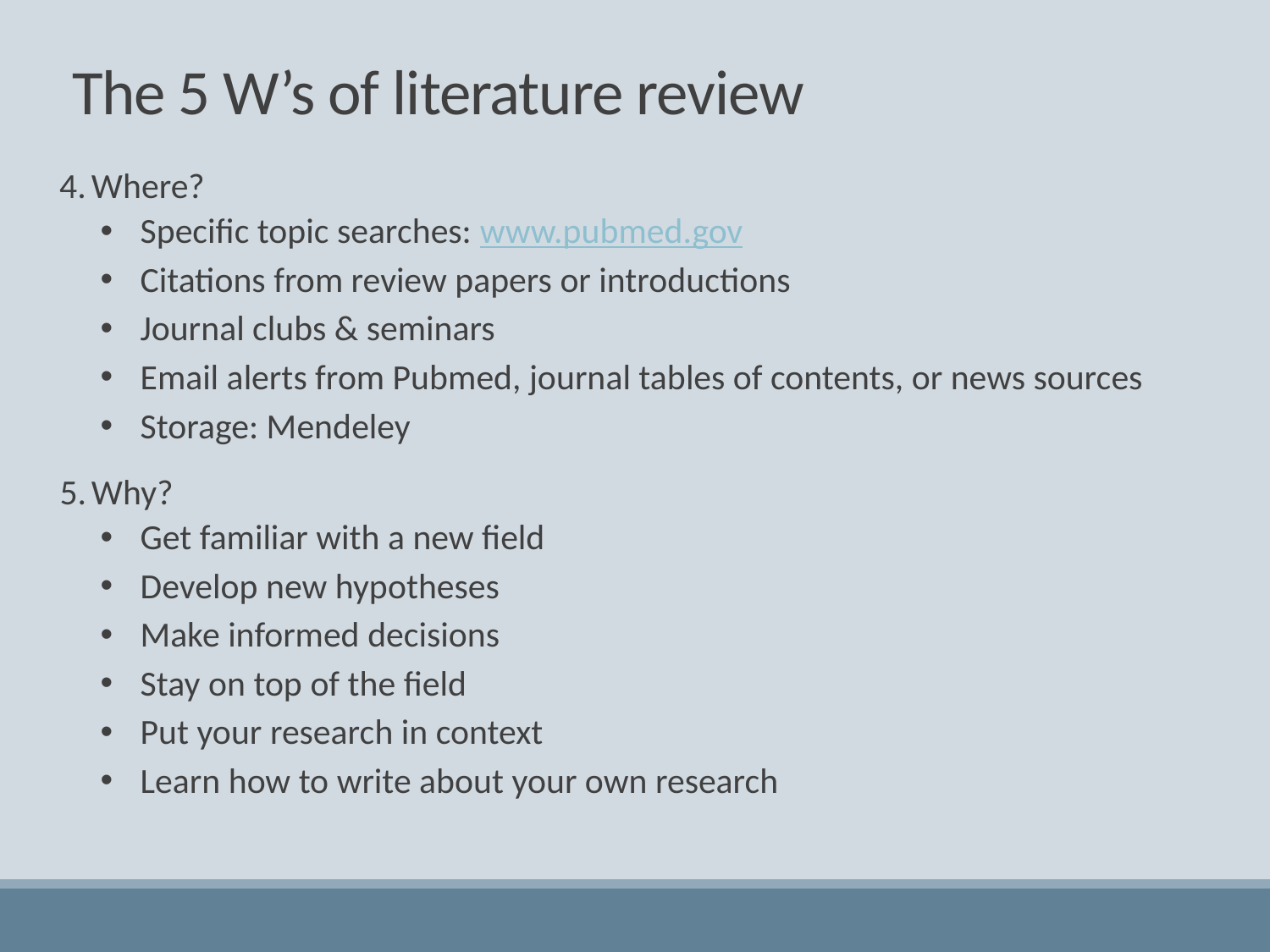

# The 5 W’s of literature review
Where?
Specific topic searches: www.pubmed.gov
Citations from review papers or introductions
Journal clubs & seminars
Email alerts from Pubmed, journal tables of contents, or news sources
Storage: Mendeley
Why?
Get familiar with a new field
Develop new hypotheses
Make informed decisions
Stay on top of the field
Put your research in context
Learn how to write about your own research